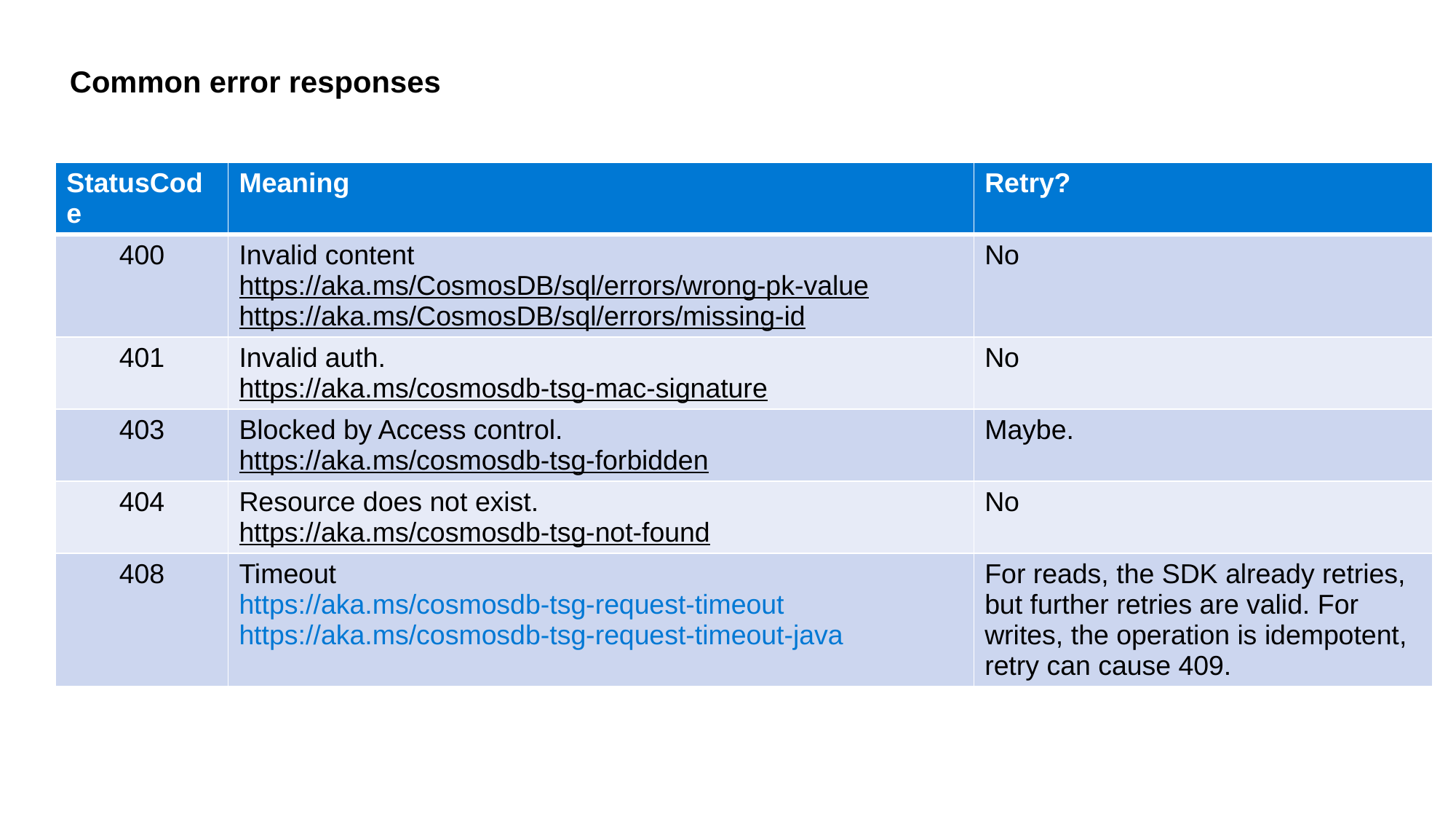

# Common error responses
| StatusCode | Meaning | Retry? |
| --- | --- | --- |
| 400 | Invalid content https://aka.ms/CosmosDB/sql/errors/wrong-pk-value https://aka.ms/CosmosDB/sql/errors/missing-id | No |
| 401 | Invalid auth. https://aka.ms/cosmosdb-tsg-mac-signature | No |
| 403 | Blocked by Access control. https://aka.ms/cosmosdb-tsg-forbidden | Maybe. |
| 404 | Resource does not exist. https://aka.ms/cosmosdb-tsg-not-found | No |
| 408 | Timeout https://aka.ms/cosmosdb-tsg-request-timeout https://aka.ms/cosmosdb-tsg-request-timeout-java | For reads, the SDK already retries, but further retries are valid. For writes, the operation is idempotent, retry can cause 409. |